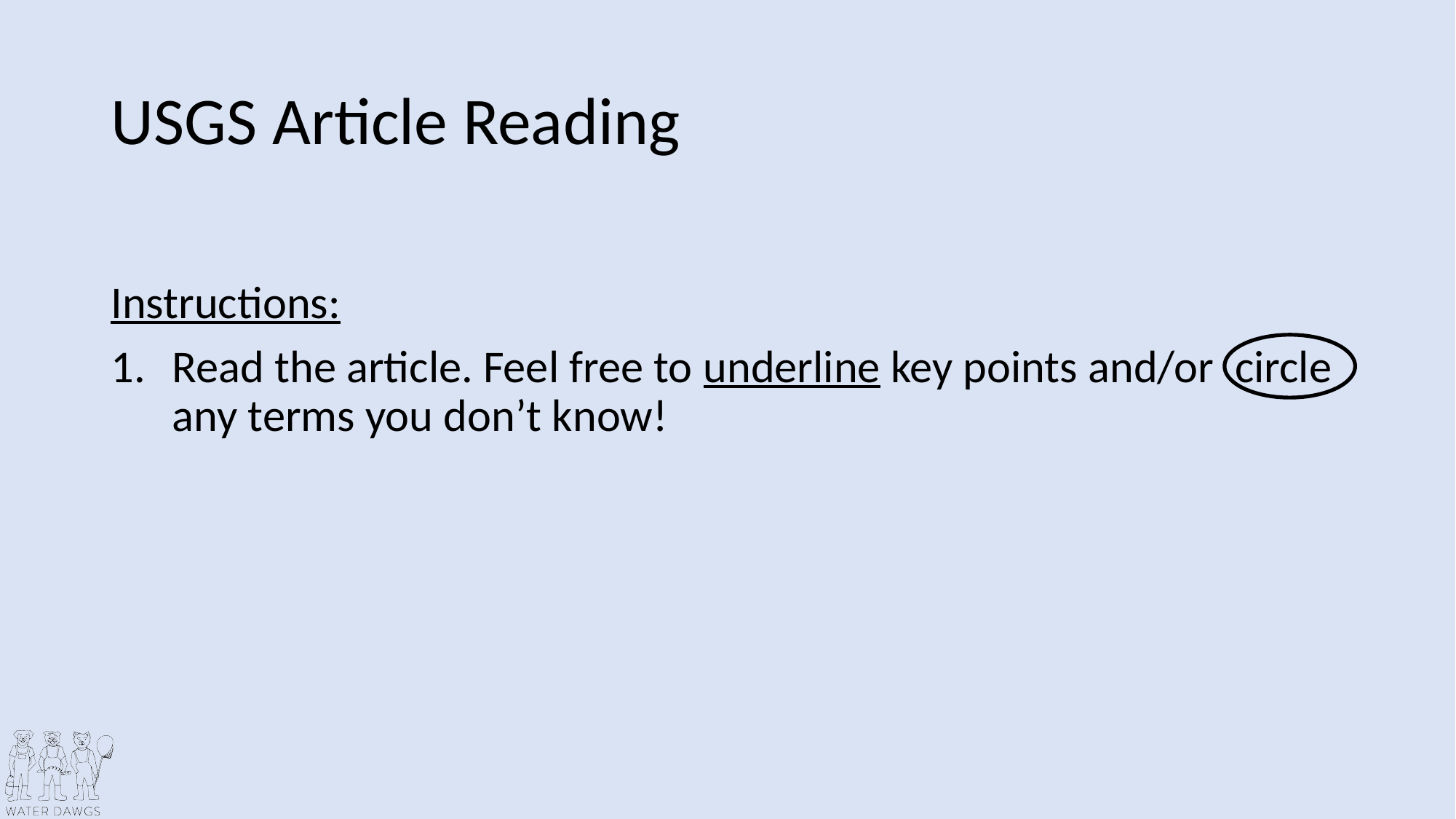

# USGS Article Reading
Instructions:
Read the article. Feel free to underline key points and/or  circle any terms you don’t know!